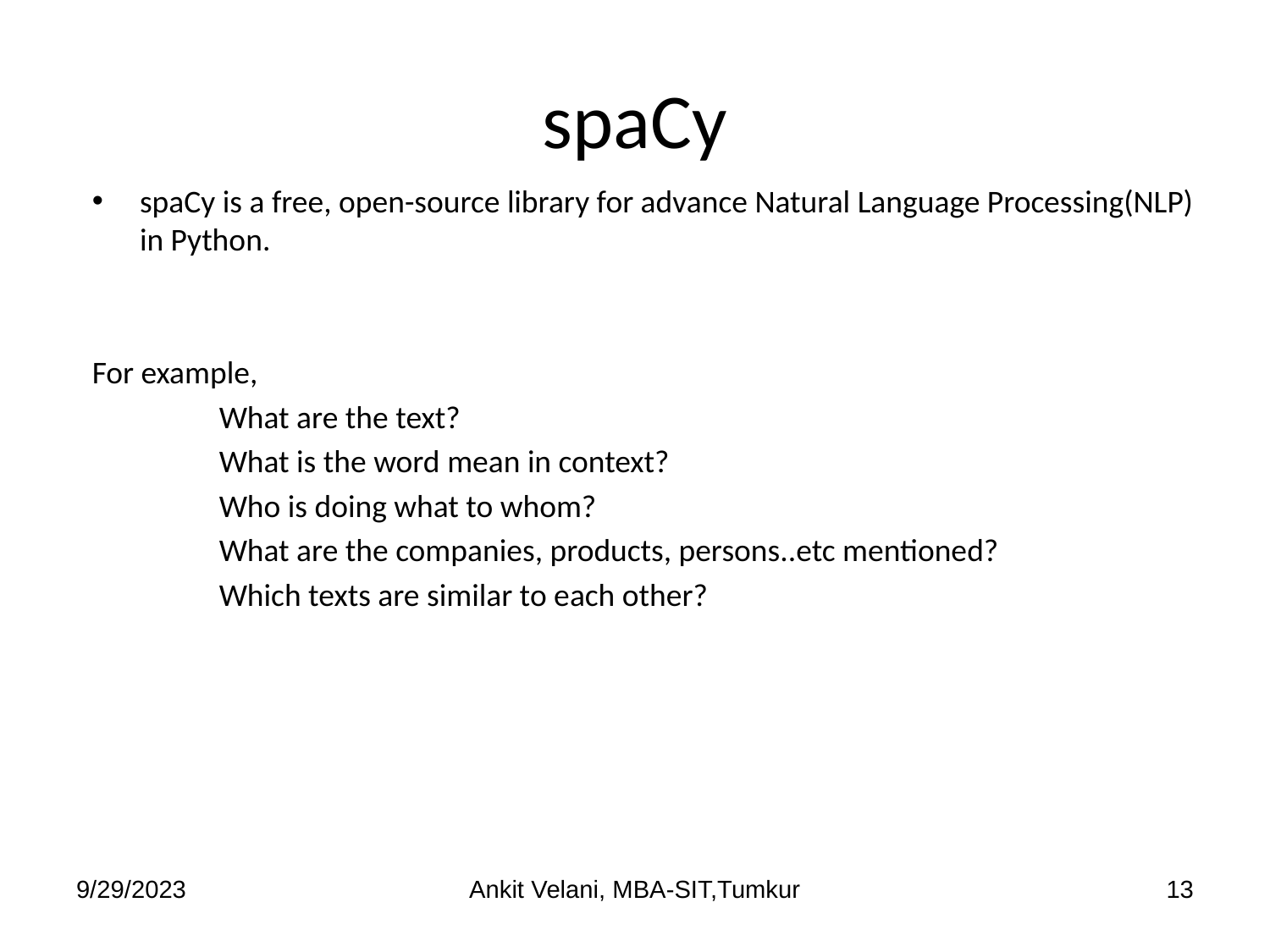

# spaCy
spaCy is a free, open-source library for advance Natural Language Processing(NLP) in Python.

For example,
	What are the text?
	What is the word mean in context?
	Who is doing what to whom?
	What are the companies, products, persons..etc mentioned?
	Which texts are similar to each other?

9/29/2023
Ankit Velani, MBA-SIT,Tumkur
13